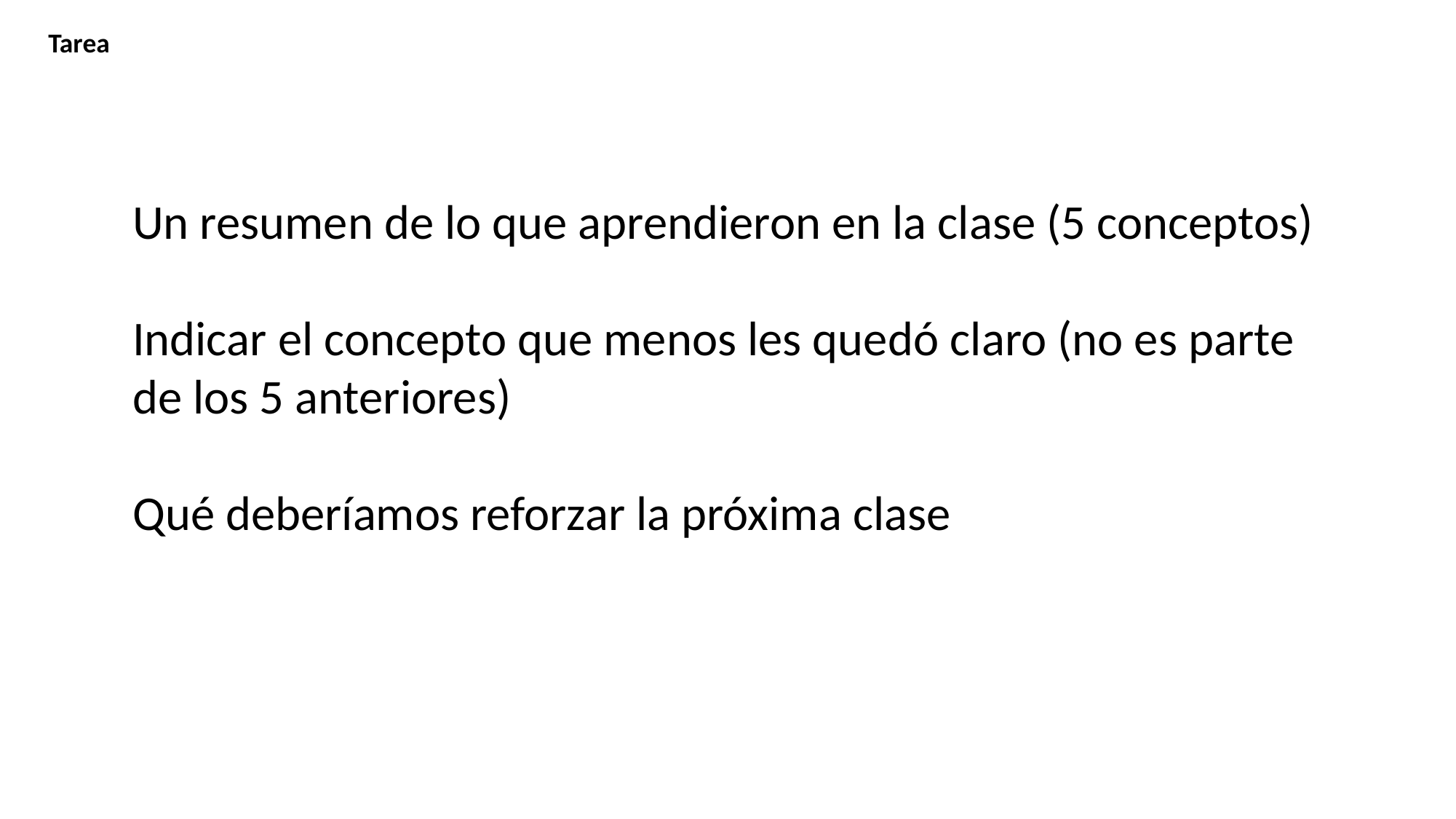

Tarea
Un resumen de lo que aprendieron en la clase (5 conceptos)

Indicar el concepto que menos les quedó claro (no es parte de los 5 anteriores)

Qué deberíamos reforzar la próxima clase